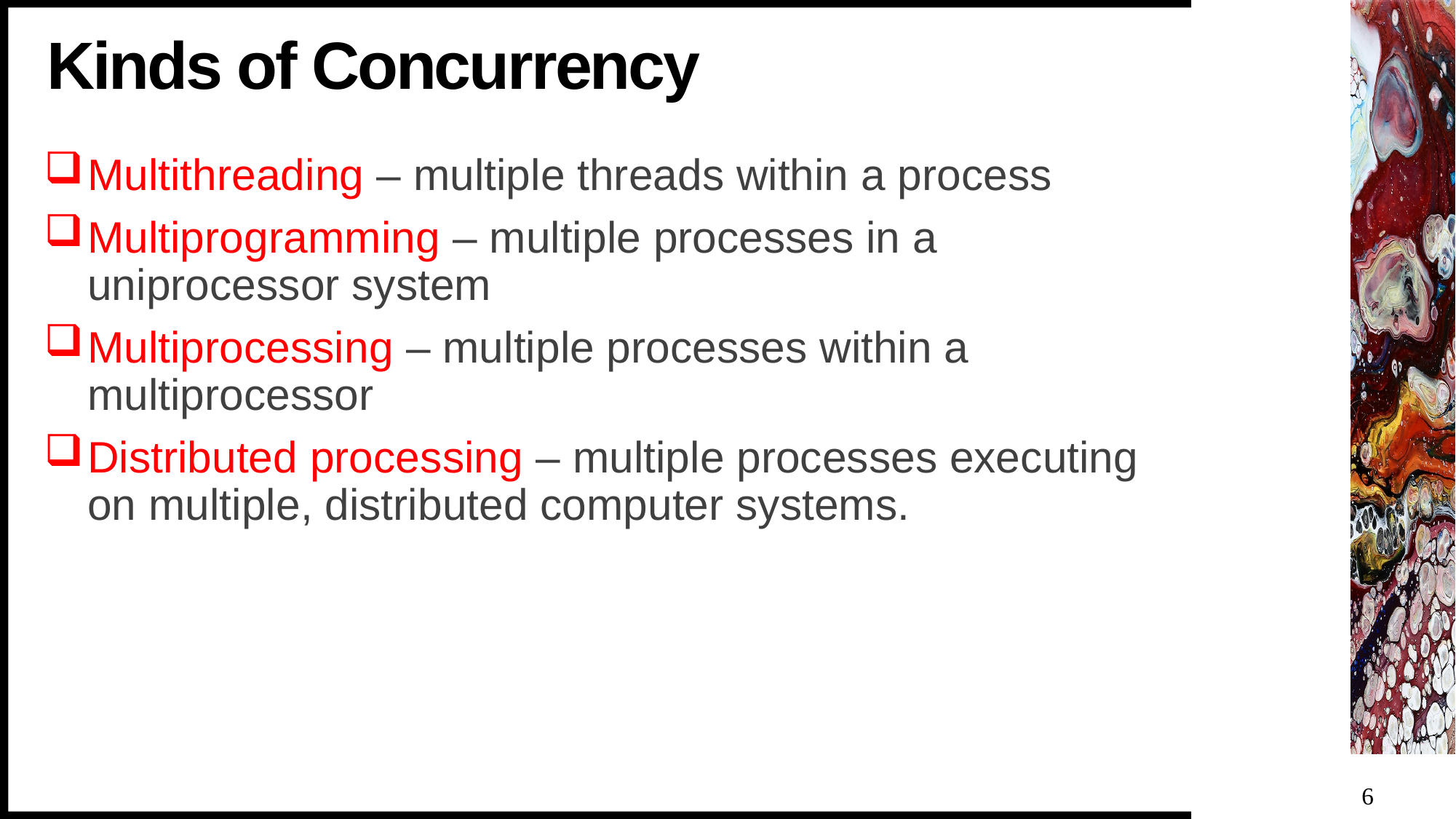

# Kinds of Concurrency
Multithreading – multiple threads within a process
Multiprogramming – multiple processes in a uniprocessor system
Multiprocessing – multiple processes within a multiprocessor
Distributed processing – multiple processes executing on multiple, distributed computer systems.

6